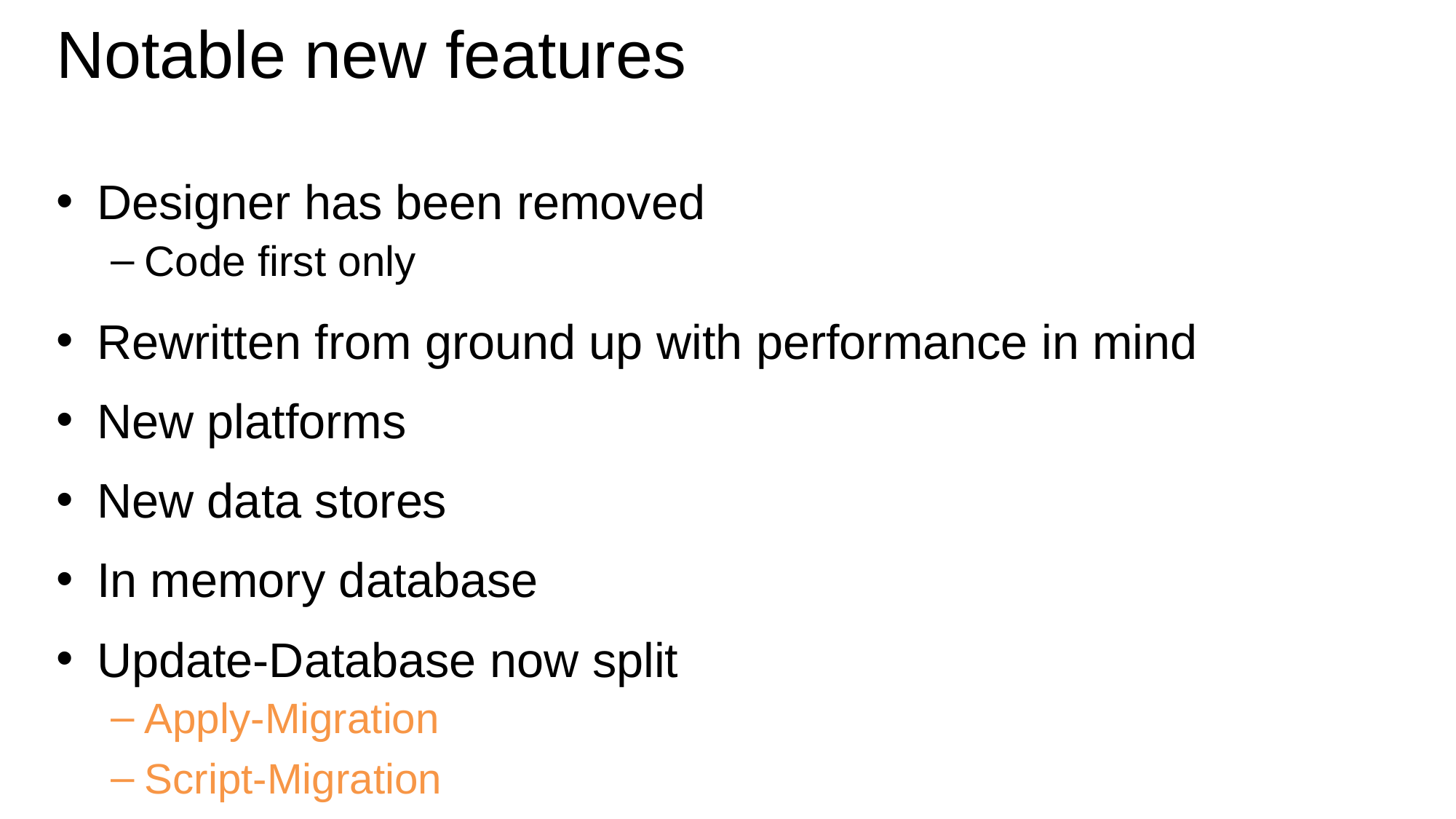

# Notable new features
Designer has been removed
Code first only
Rewritten from ground up with performance in mind
New platforms
New data stores
In memory database
Update-Database now split
Apply-Migration
Script-Migration